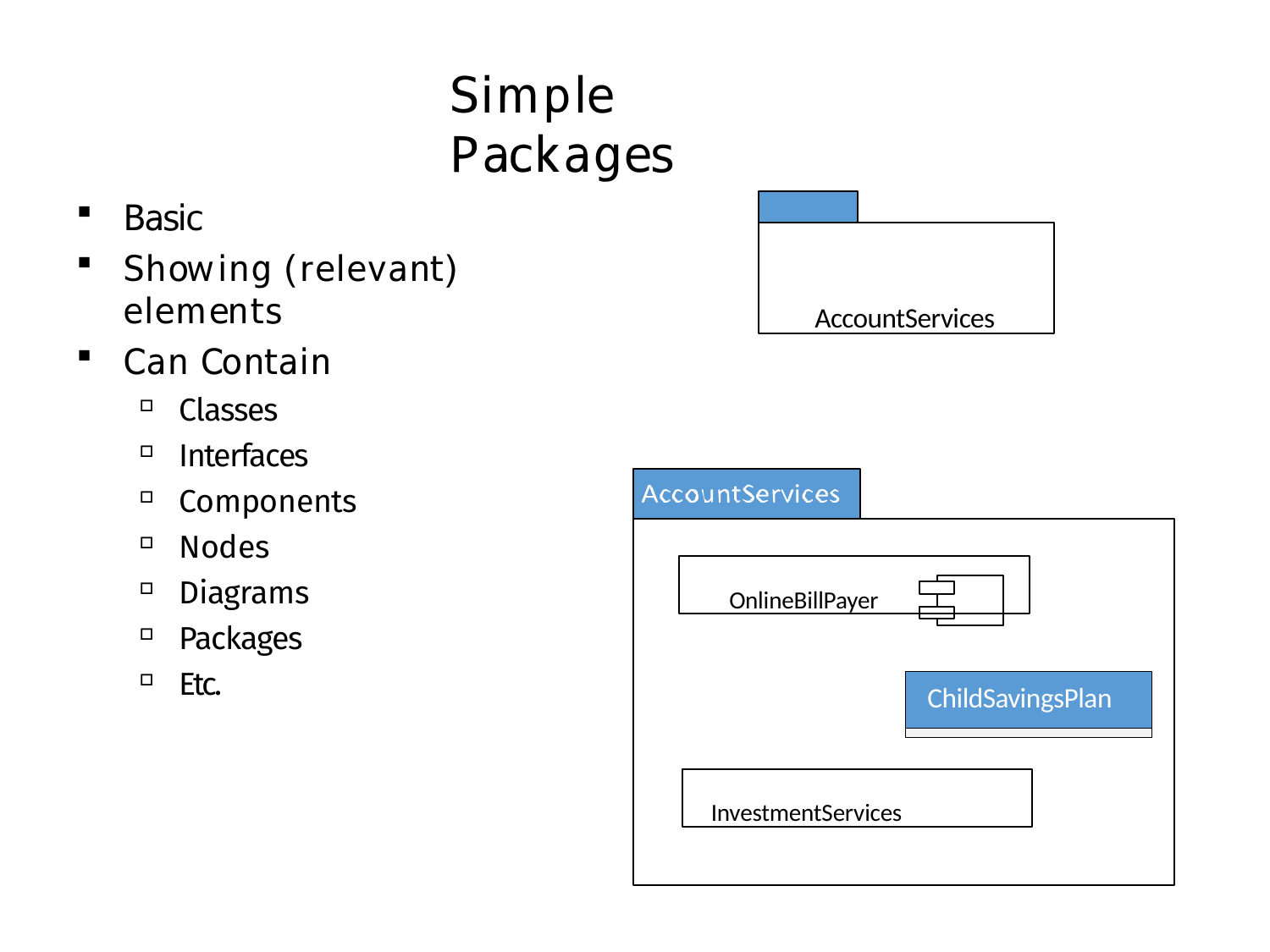

# Simple Packages
Basic
Showing (relevant) elements
Can Contain
Classes
Interfaces
Components
Nodes
Diagrams
Packages
Etc.

AccountServices

OnlineBillPayer

ChildSavingsPlan

InvestmentServices
18